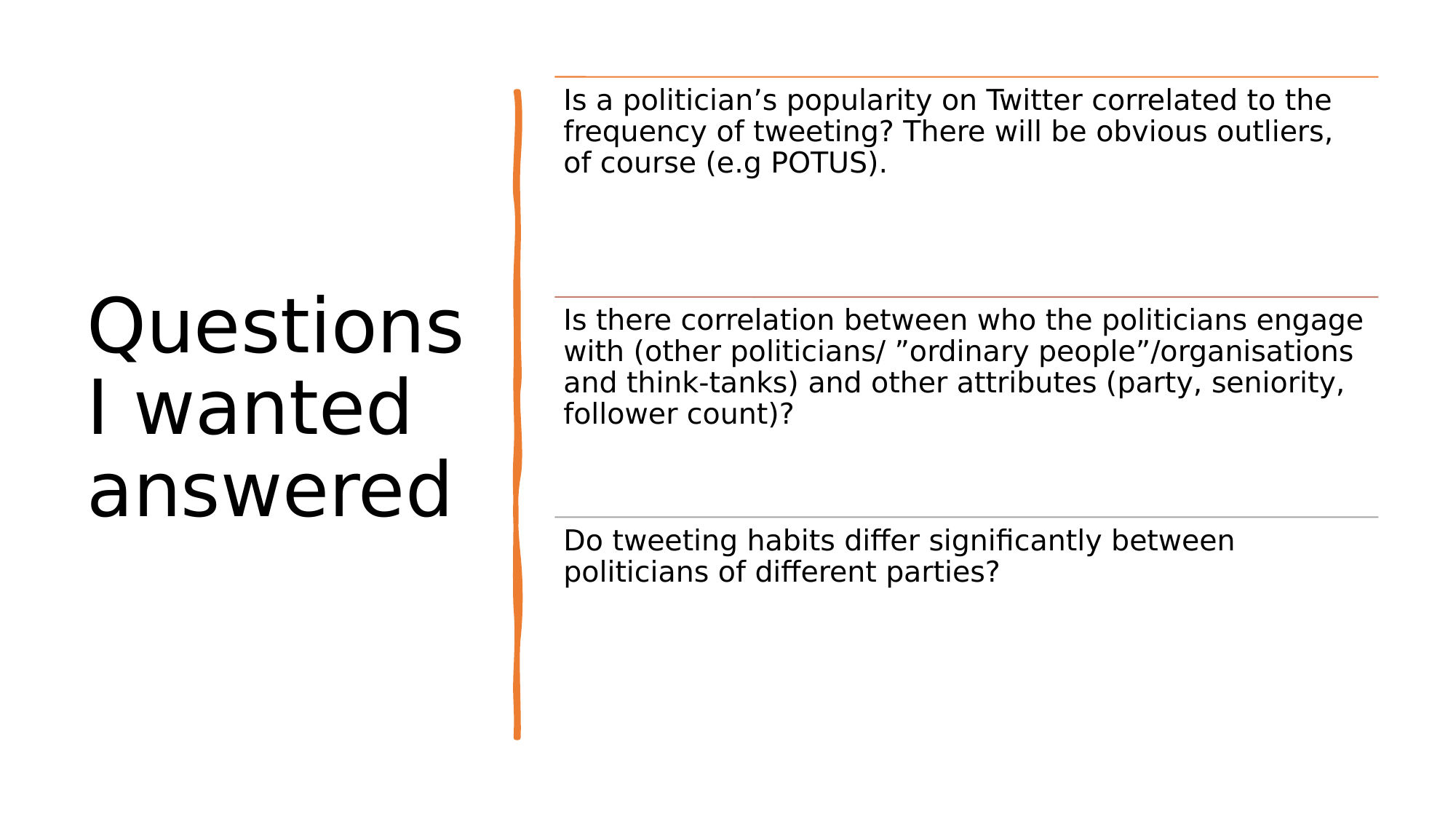

Is a politician’s popularity on Twitter correlated to the frequency of tweeting? There will be obvious outliers, of course (e.g POTUS).
Is there correlation between who the politicians engage with (other politicians/ ”ordinary people”/organisations and think-tanks) and other attributes (party, seniority, follower count)?
Do tweeting habits differ significantly between politicians of different parties?
# Questions I wanted answered